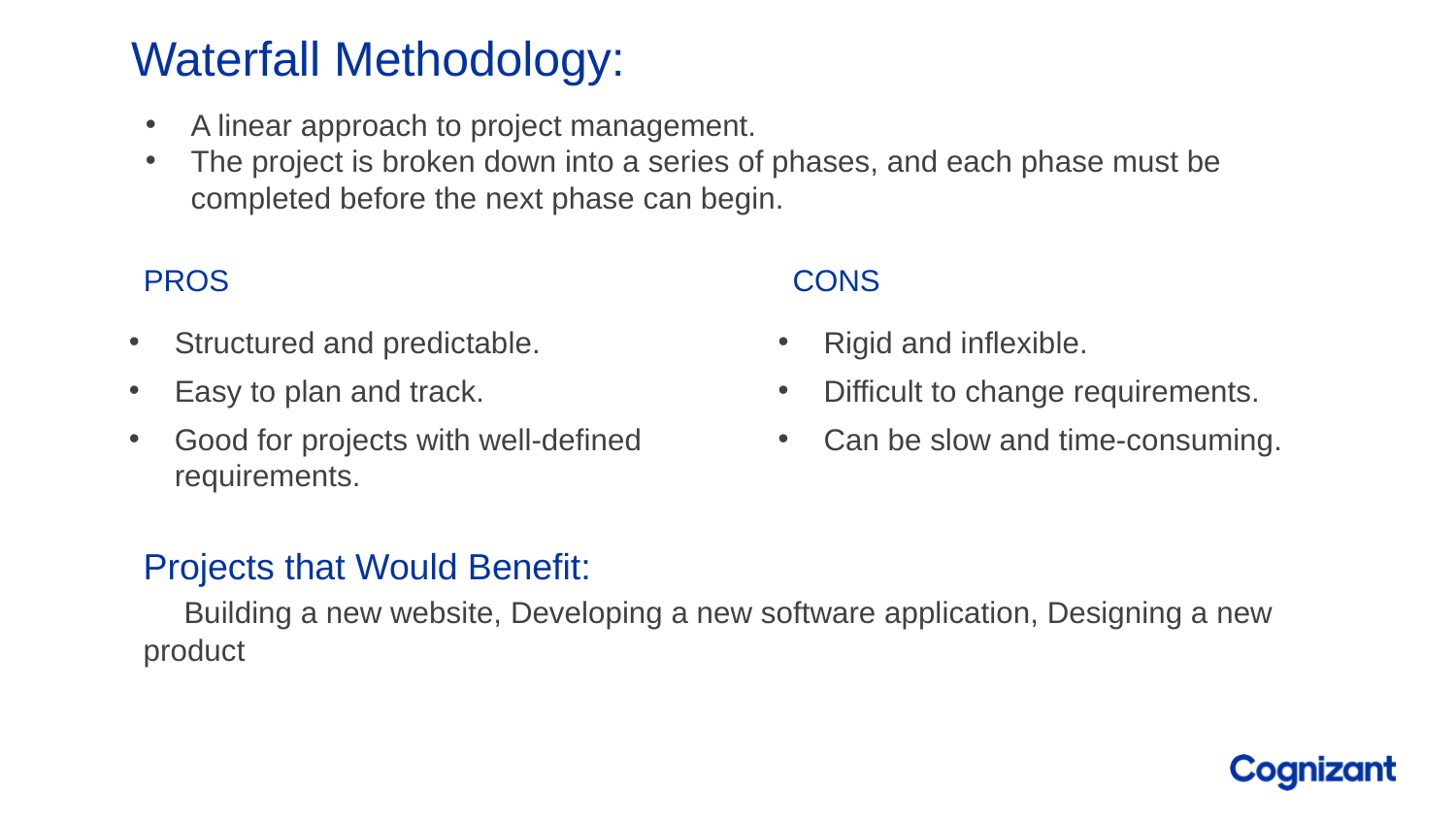

# Waterfall Methodology:
A linear approach to project management.
The project is broken down into a series of phases, and each phase must be  completed before the next phase can begin.
Pros
Cons
Structured and predictable.
Easy to plan and track.
Good for projects with well-defined requirements.

Rigid and inflexible.
Difficult to change requirements.
Can be slow and time-consuming.
Projects that Would Benefit:
    Building a new website, Developing a new software application, Designing a new product